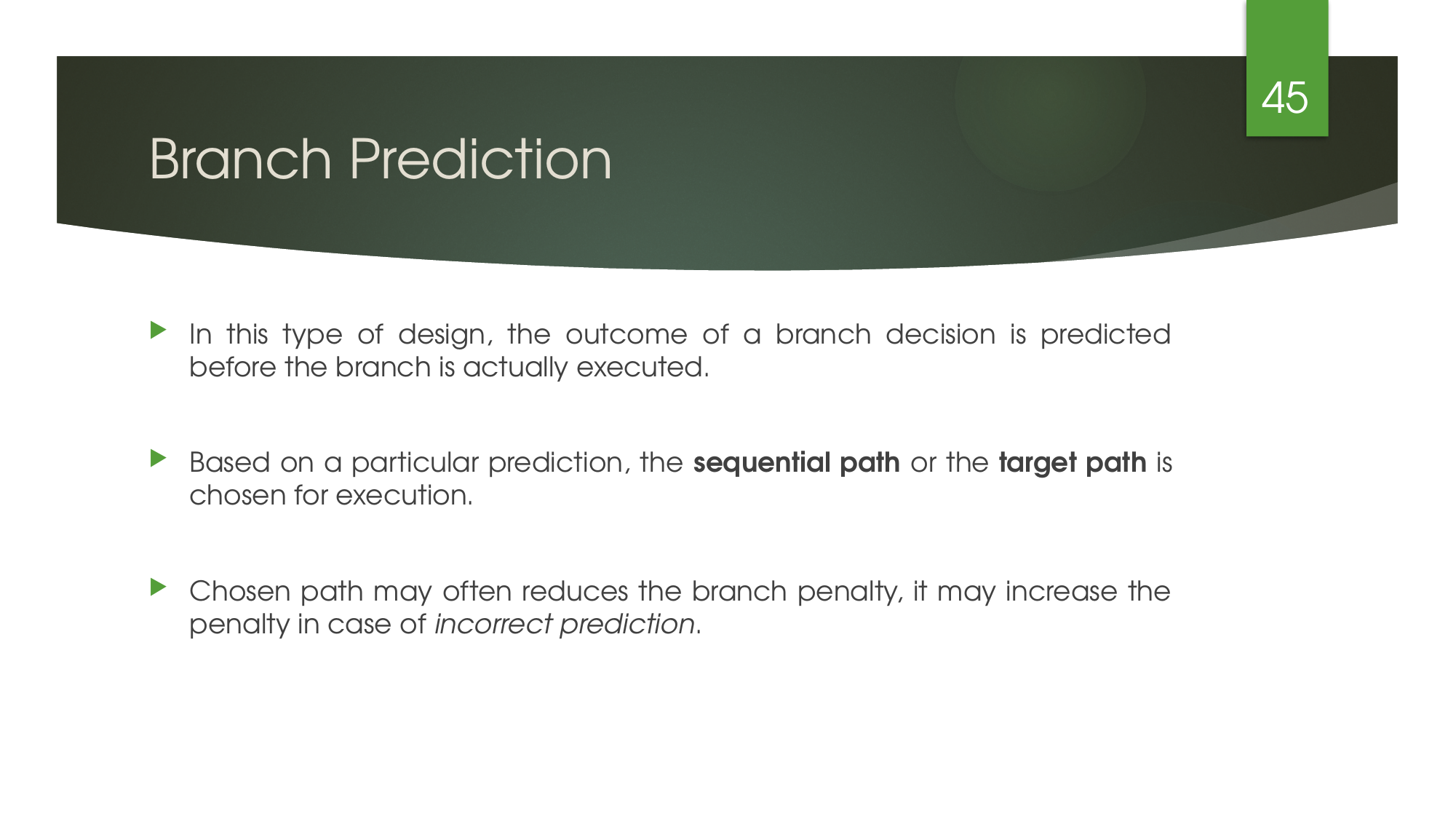

45
# Branch Prediction
In this type of design, the outcome of a branch decision is predicted before the branch is actually executed.

Based on a particular prediction, the sequential path or the target path is
chosen for execution.

Chosen path may often reduces the branch penalty, it may increase the
penalty in case of incorrect prediction.